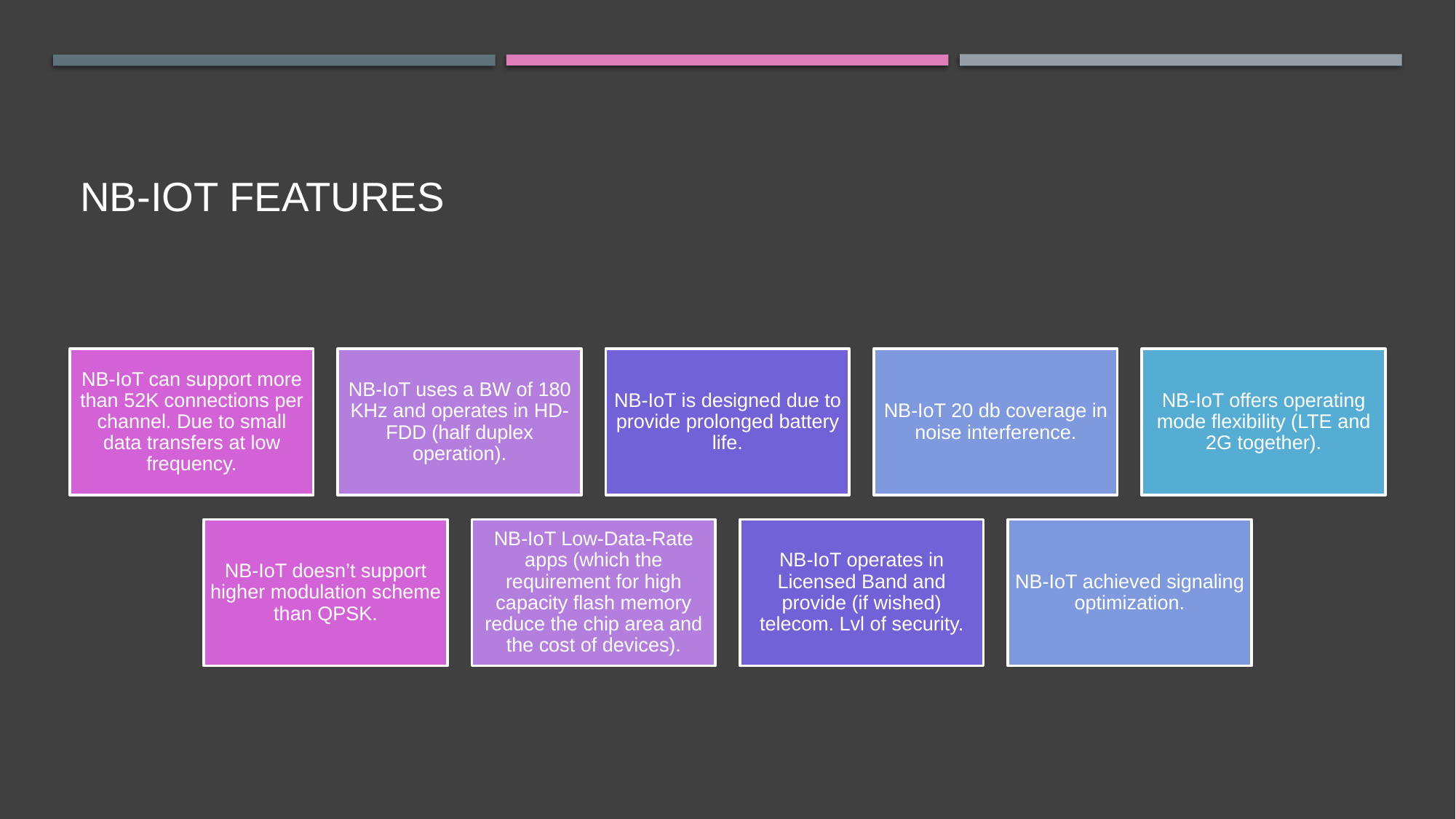

# NB-IoT Features
NB-IoT can support more than 52K connections per channel. Due to small data transfers at low frequency.
NB-IoT uses a BW of 180 KHz and operates in HD-FDD (half duplex operation).
NB-IoT is designed due to provide prolonged battery life.
NB-IoT 20 db coverage in noise interference.
NB-IoT offers operating mode flexibility (LTE and 2G together).
NB-IoT doesn’t support higher modulation scheme than QPSK.
NB-IoT Low-Data-Rate apps (which the requirement for high capacity flash memory reduce the chip area and the cost of devices).
NB-IoT operates in Licensed Band and provide (if wished) telecom. Lvl of security.
NB-IoT achieved signaling optimization.